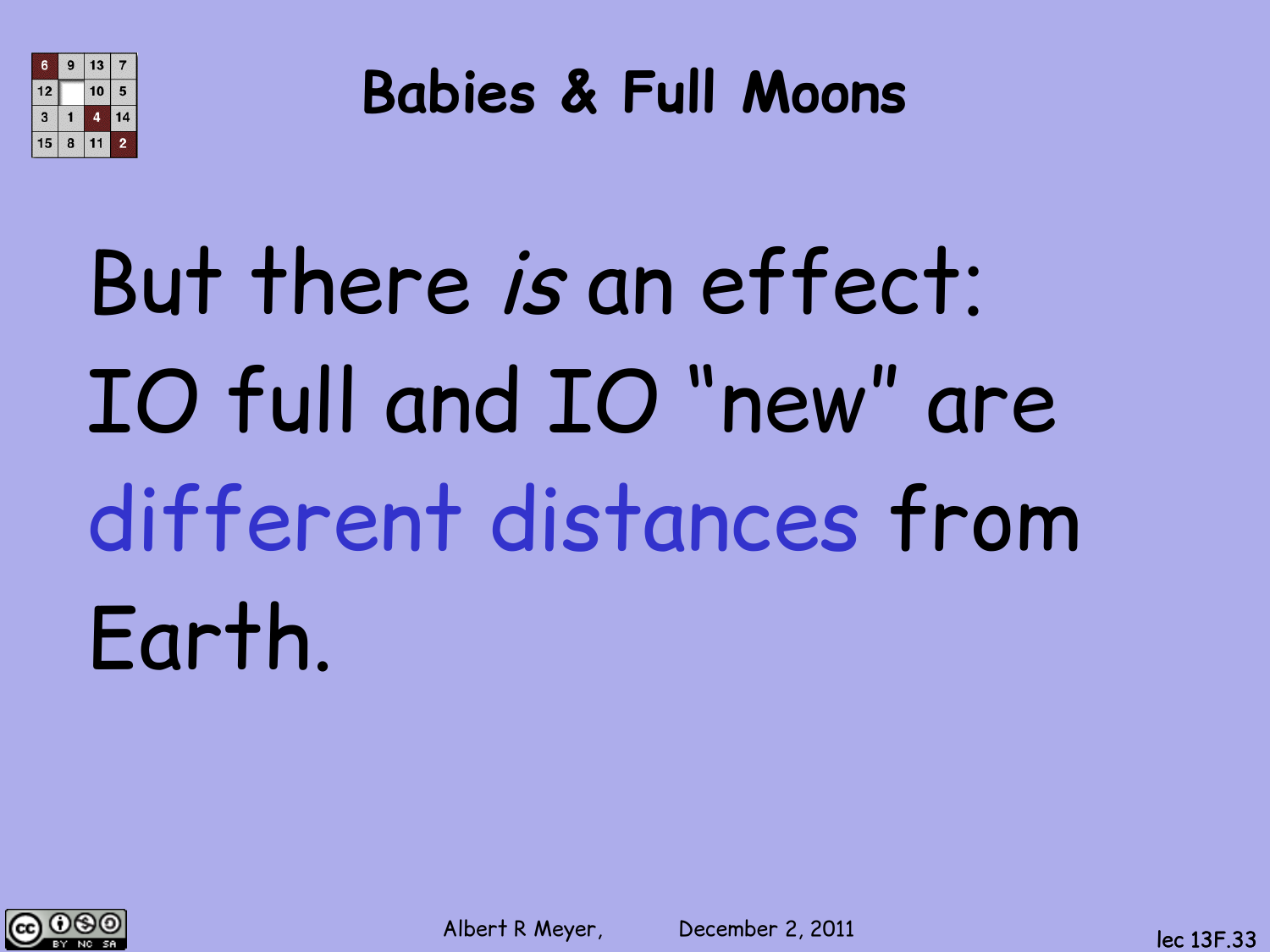

# Babies & Full Moons
But there is an effect:
IO full and IO “new” are
different distances from
Earth.
lec 13F.33
lec 13F.33